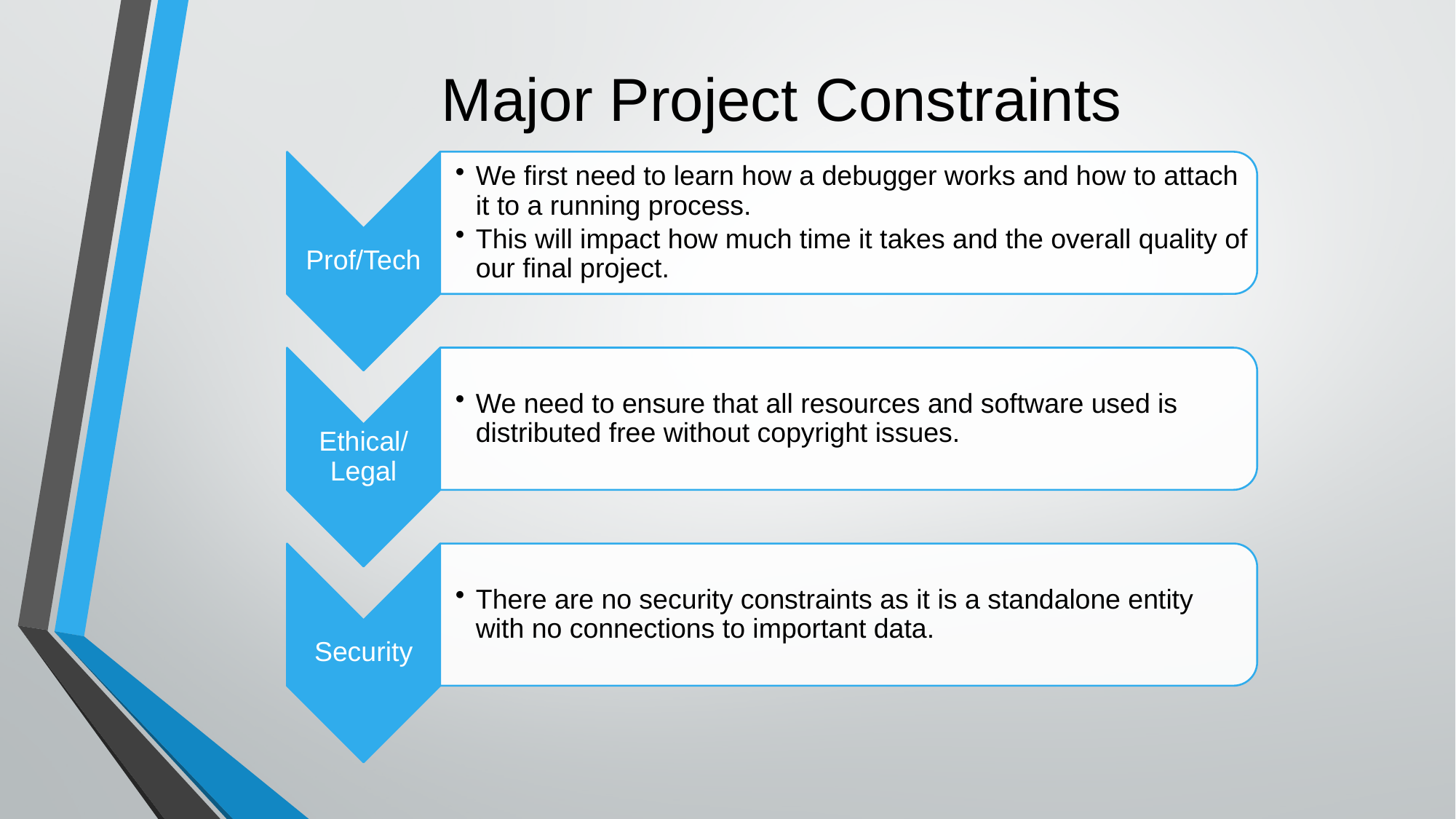

# Major Project Constraints
Prof/Tech
We first need to learn how a debugger works and how to attach it to a running process.
This will impact how much time it takes and the overall quality of our final project.
Ethical/Legal
We need to ensure that all resources and software used is distributed free without copyright issues.
Security
There are no security constraints as it is a standalone entity with no connections to important data.